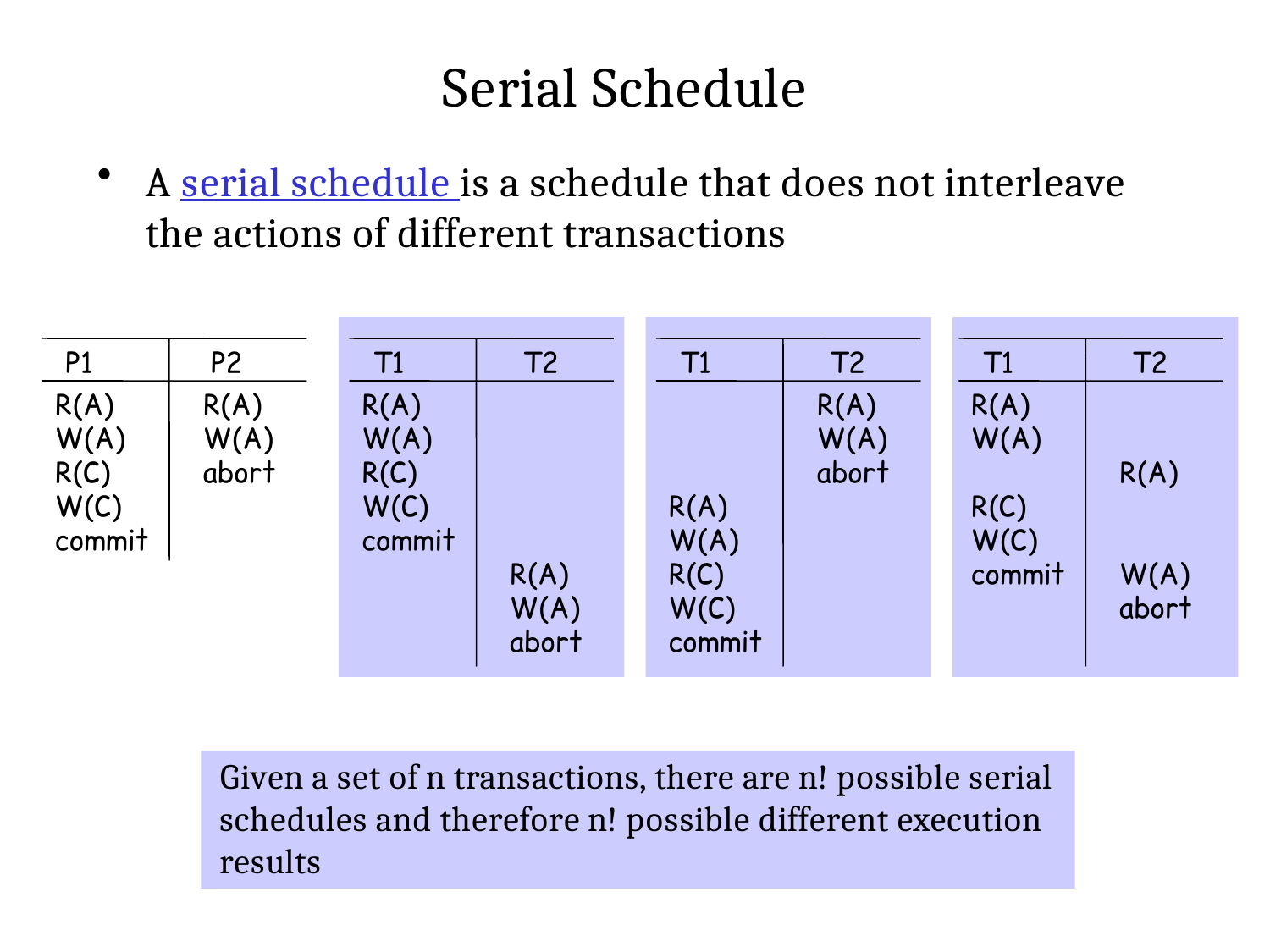

Serial Schedule
A serial schedule is a schedule that does not interleave the actions of different transactions

P1              P2

T1              T2

T1              T2

T1              T2

R(A)
W(A)
R(C)
W(C)
commit

R(A)
W(A)
abort

R(A)
W(A)
R(C)
W(C)
commit

R(A)
W(A)
abort

R(A)
W(A)
R(C)
W(C)
commit
R(A)
W(A)
abort

R(A)
W(A)

R(C)
W(C)
commit

R(A)

W(A)
abort
Given a set of n transactions, there are n! possible serial schedules and therefore n! possible different execution results